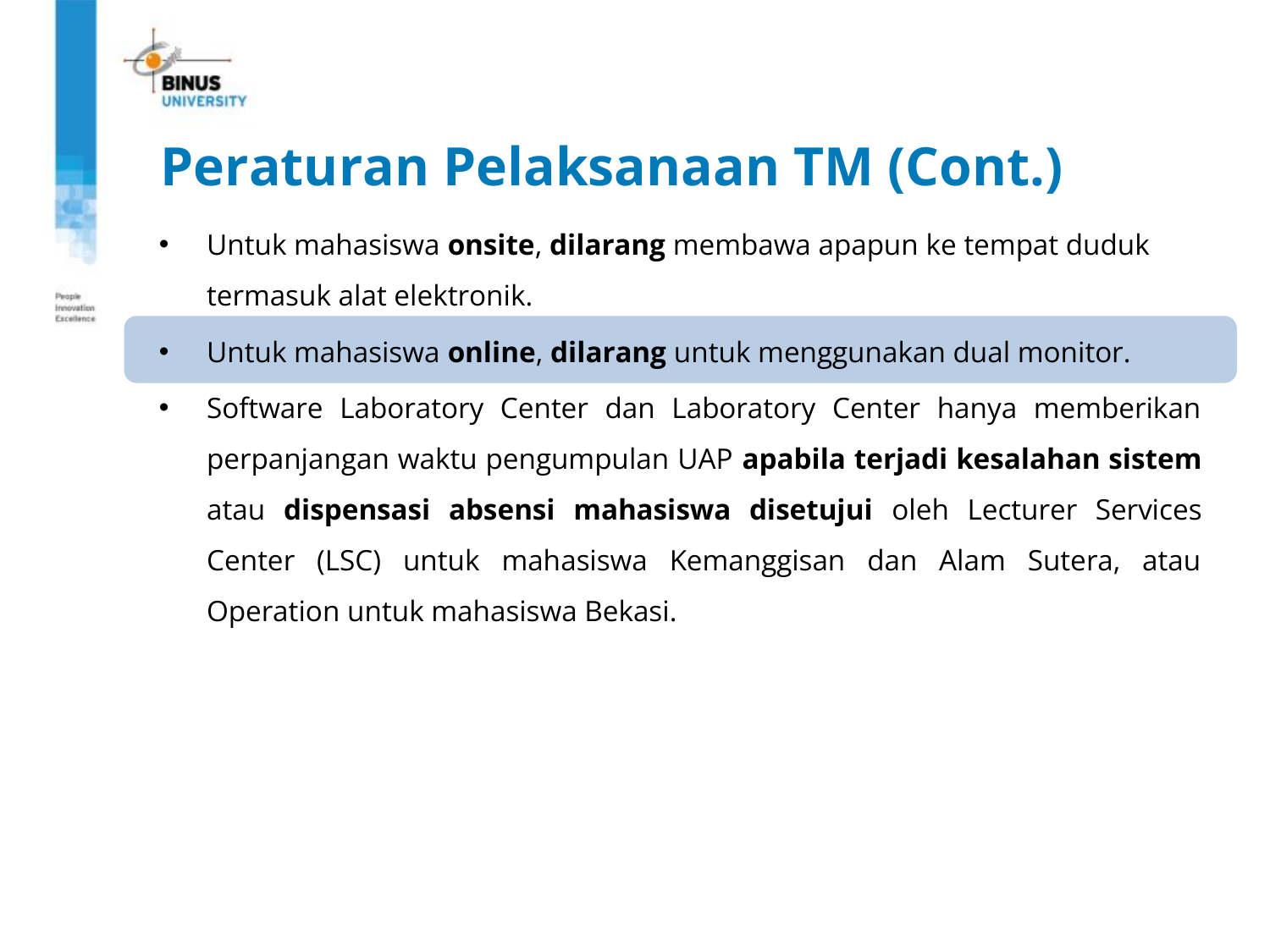

Peraturan Pelaksanaan TM (Cont.)
Untuk mahasiswa onsite, dilarang membawa apapun ke tempat duduk termasuk alat elektronik.
Untuk mahasiswa online, dilarang untuk menggunakan dual monitor.
Software Laboratory Center dan Laboratory Center hanya memberikan perpanjangan waktu pengumpulan UAP apabila terjadi kesalahan sistem atau dispensasi absensi mahasiswa disetujui oleh Lecturer Services Center (LSC) untuk mahasiswa Kemanggisan dan Alam Sutera, atau Operation untuk mahasiswa Bekasi.